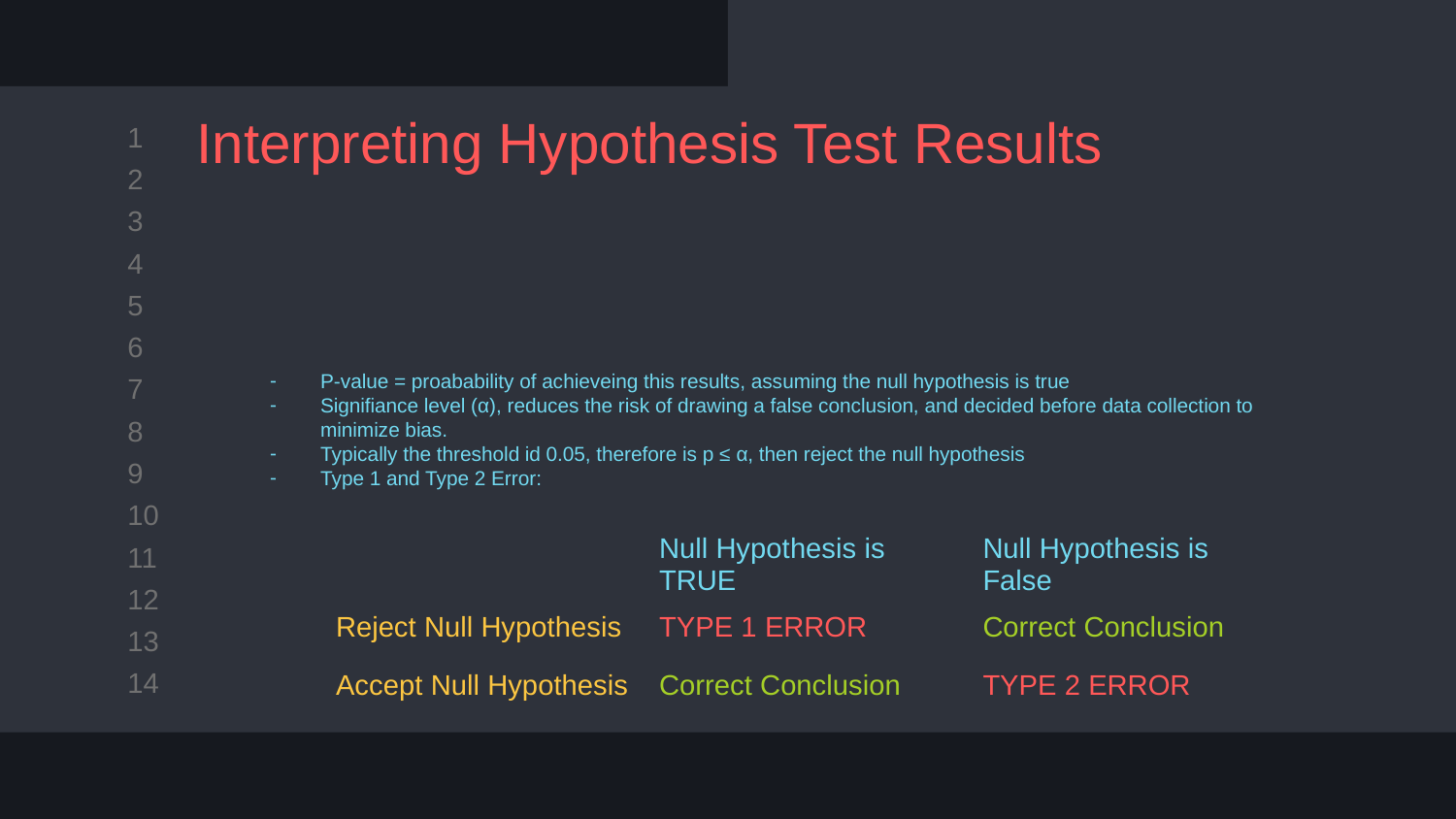

# Interpreting Hypothesis Test Results
P-value = proabability of achieveing this results, assuming the null hypothesis is true
Signifiance level (α), reduces the risk of drawing a false conclusion, and decided before data collection to minimize bias.
Typically the threshold id 0.05, therefore is p ≤ α, then reject the null hypothesis
Type 1 and Type 2 Error:

|  | Null Hypothesis is TRUE | Null Hypothesis is False |
| --- | --- | --- |
| Reject Null Hypothesis | TYPE 1 ERROR | Correct Conclusion |
| Accept Null Hypothesis | Correct Conclusion | TYPE 2 ERROR |